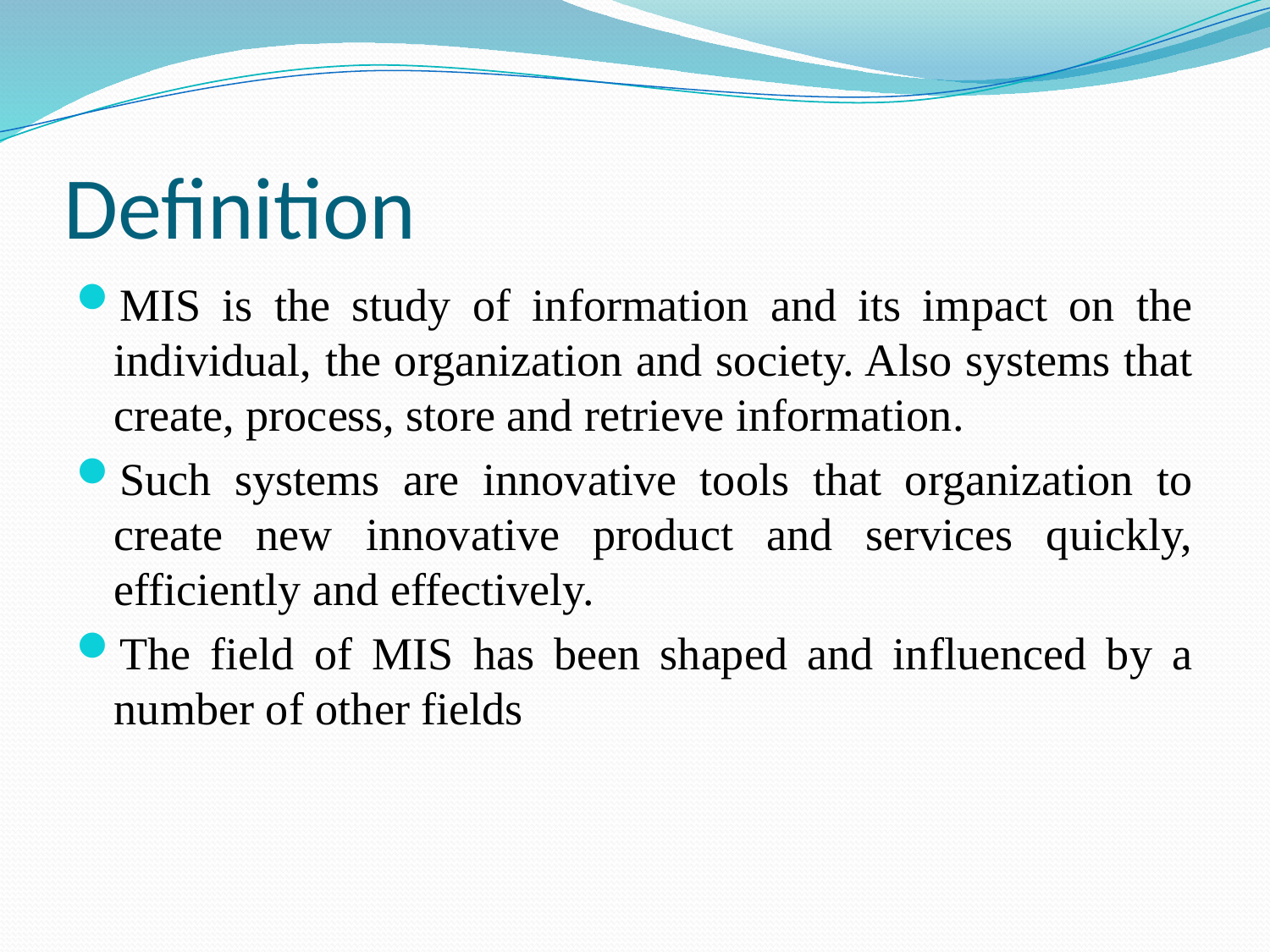

# Definition
MIS is the study of information and its impact on the individual, the organization and society. Also systems that create, process, store and retrieve information.
Such systems are innovative tools that organization to create new innovative product and services quickly, efficiently and effectively.
The field of MIS has been shaped and influenced by a number of other fields